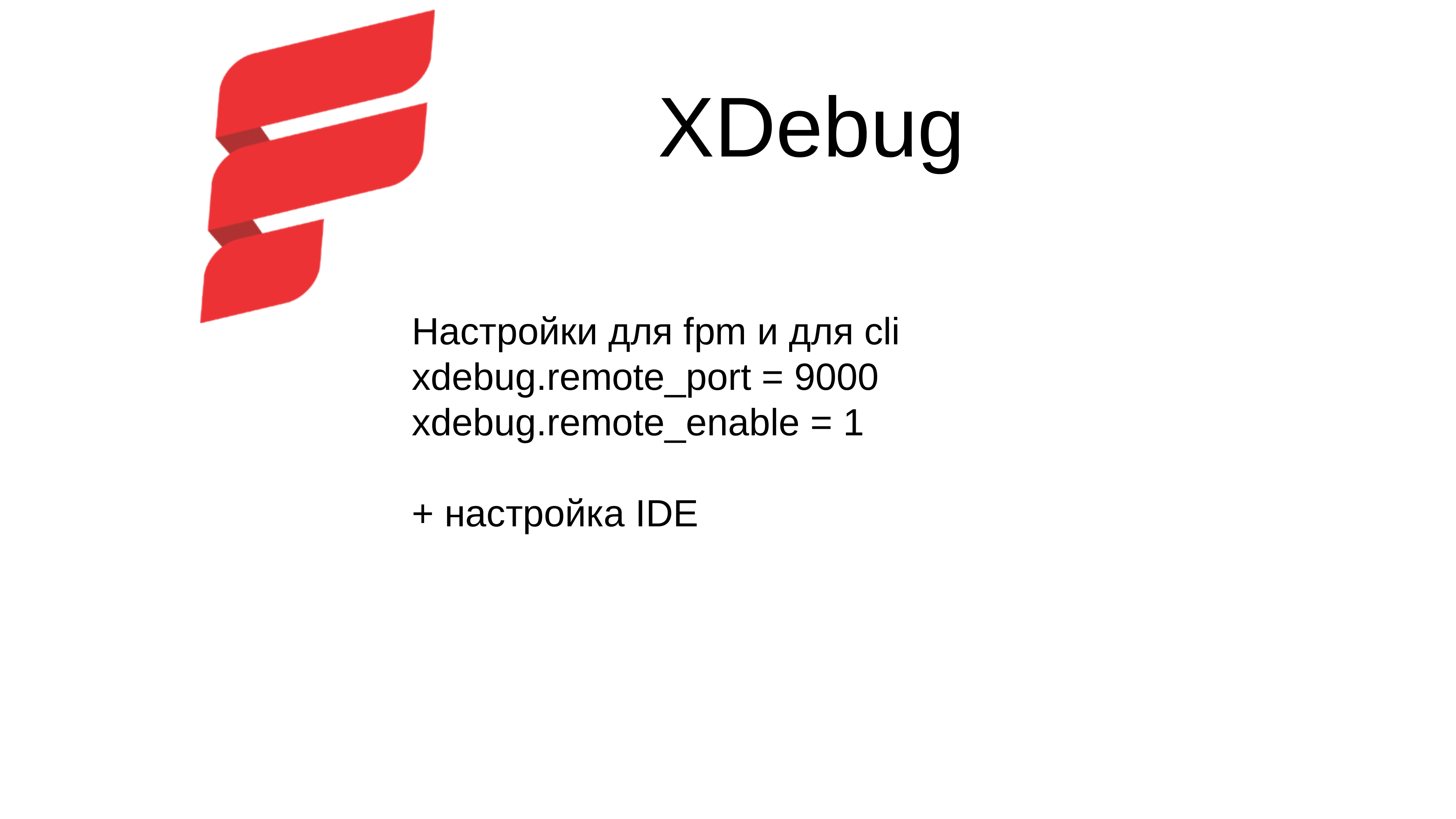

# XDebug
Настройки для fpm и для cli
xdebug.remote_port = 9000
xdebug.remote_enable = 1

+ настройка IDE